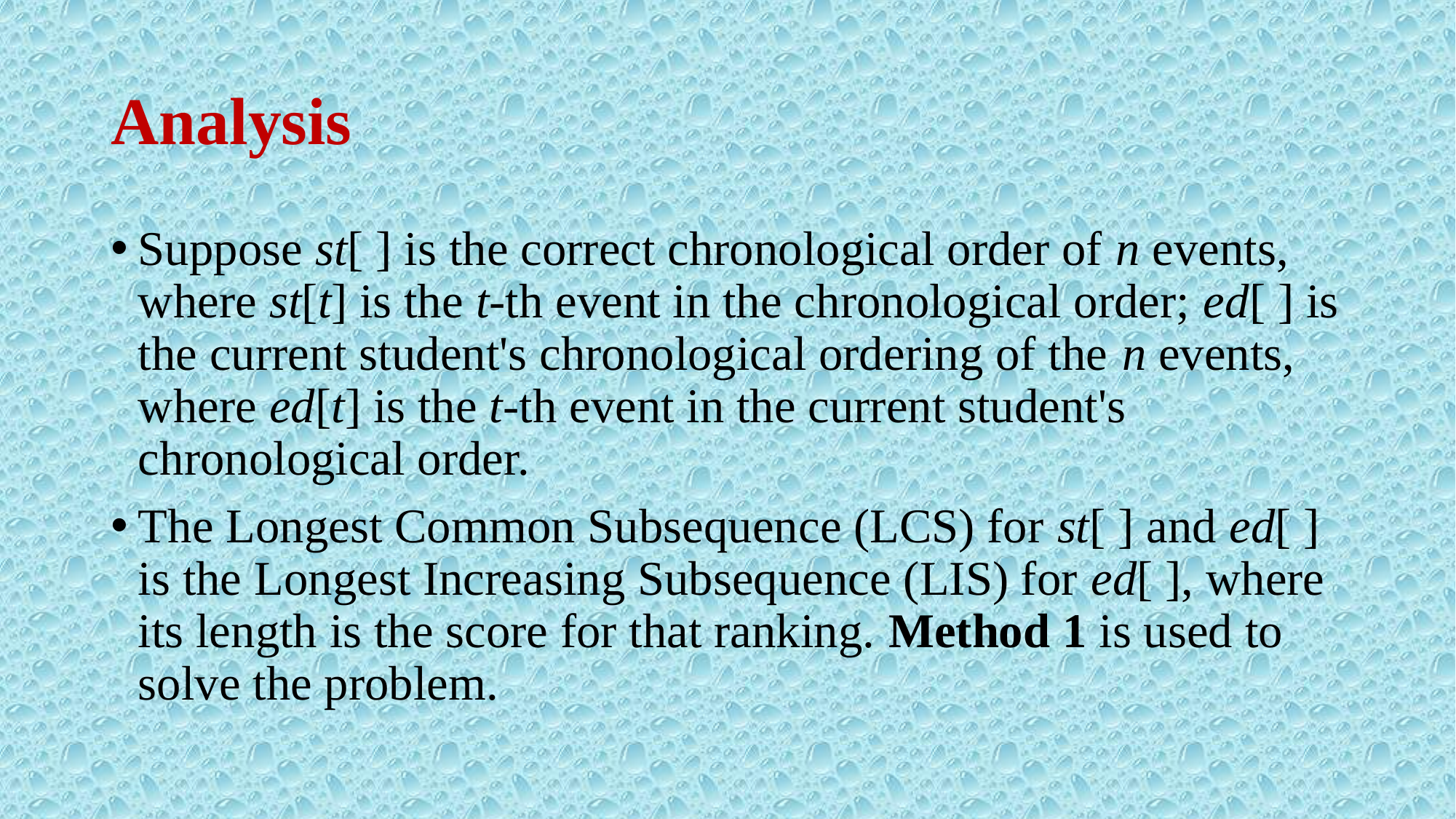

# Analysis
Suppose st[ ] is the correct chronological order of n events, where st[t] is the t-th event in the chronological order; ed[ ] is the current student's chronological ordering of the n events, where ed[t] is the t-th event in the current student's chronological order.
The Longest Common Subsequence (LCS) for st[ ] and ed[ ] is the Longest Increasing Subsequence (LIS) for ed[ ], where its length is the score for that ranking. Method 1 is used to solve the problem.